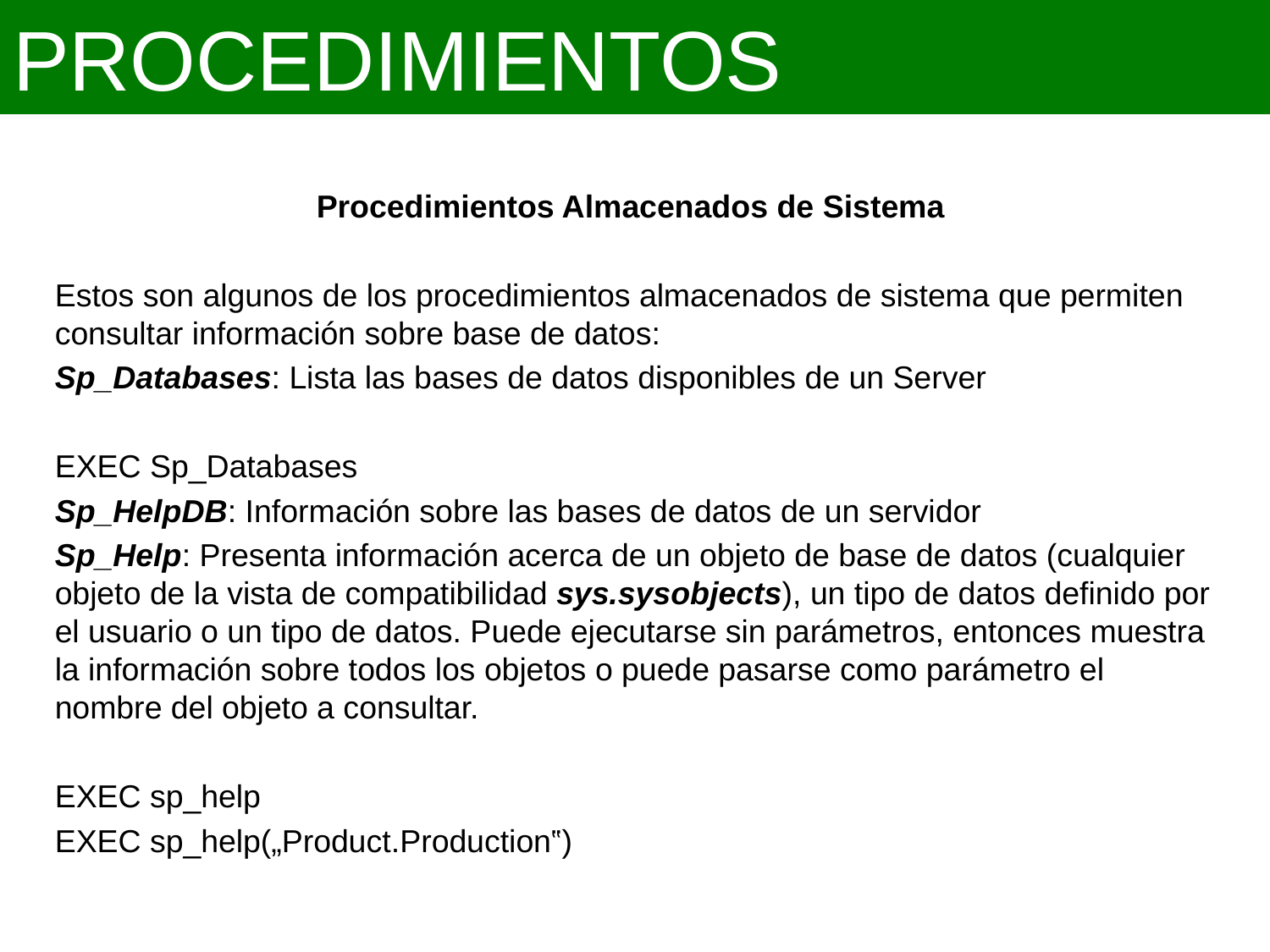

# PROCEDIMIENTOS
Procedimientos Almacenados de Sistema

Estos son algunos de los procedimientos almacenados de sistema que permiten consultar información sobre base de datos:
Sp_Databases: Lista las bases de datos disponibles de un Server

EXEC Sp_Databases
Sp_HelpDB: Información sobre las bases de datos de un servidor
Sp_Help: Presenta información acerca de un objeto de base de datos (cualquier objeto de la vista de compatibilidad sys.sysobjects), un tipo de datos definido por el usuario o un tipo de datos. Puede ejecutarse sin parámetros, entonces muestra la información sobre todos los objetos o puede pasarse como parámetro el nombre del objeto a consultar.

EXEC sp_help
EXEC sp_help(„Product.Production‟)